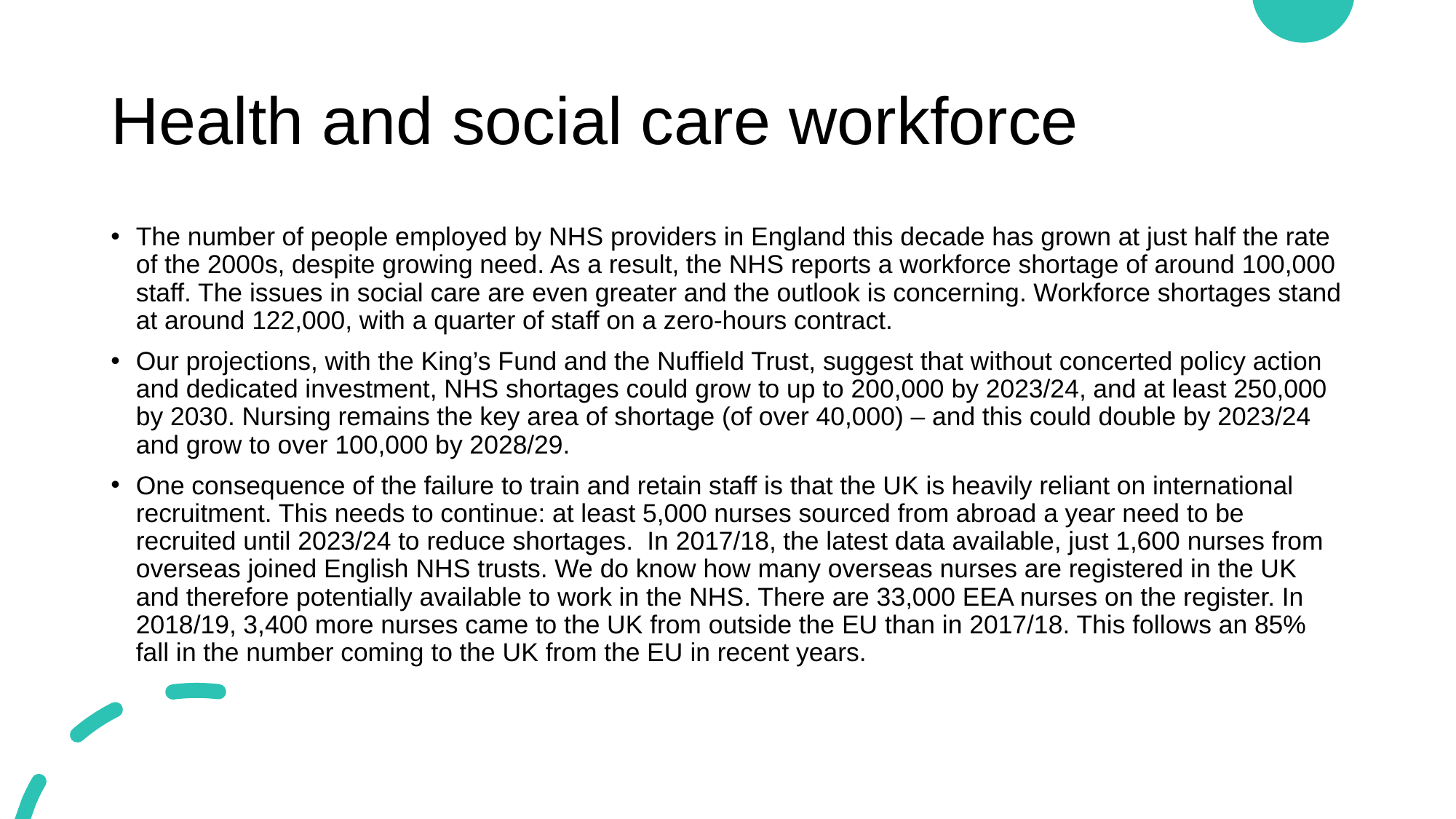

# Health and social care workforce
The number of people employed by NHS providers in England this decade has grown at just half the rate of the 2000s, despite growing need. As a result, the NHS reports a workforce shortage of around 100,000 staff. The issues in social care are even greater and the outlook is concerning. Workforce shortages stand at around 122,000, with a quarter of staff on a zero-hours contract.
Our projections, with the King’s Fund and the Nuffield Trust, suggest that without concerted policy action and dedicated investment, NHS shortages could grow to up to 200,000 by 2023/24, and at least 250,000 by 2030. Nursing remains the key area of shortage (of over 40,000) – and this could double by 2023/24 and grow to over 100,000 by 2028/29.
One consequence of the failure to train and retain staff is that the UK is heavily reliant on international recruitment. This needs to continue: at least 5,000 nurses sourced from abroad a year need to be recruited until 2023/24 to reduce shortages.  In 2017/18, the latest data available, just 1,600 nurses from overseas joined English NHS trusts. We do know how many overseas nurses are registered in the UK and therefore potentially available to work in the NHS. There are 33,000 EEA nurses on the register. In 2018/19, 3,400 more nurses came to the UK from outside the EU than in 2017/18. This follows an 85% fall in the number coming to the UK from the EU in recent years.